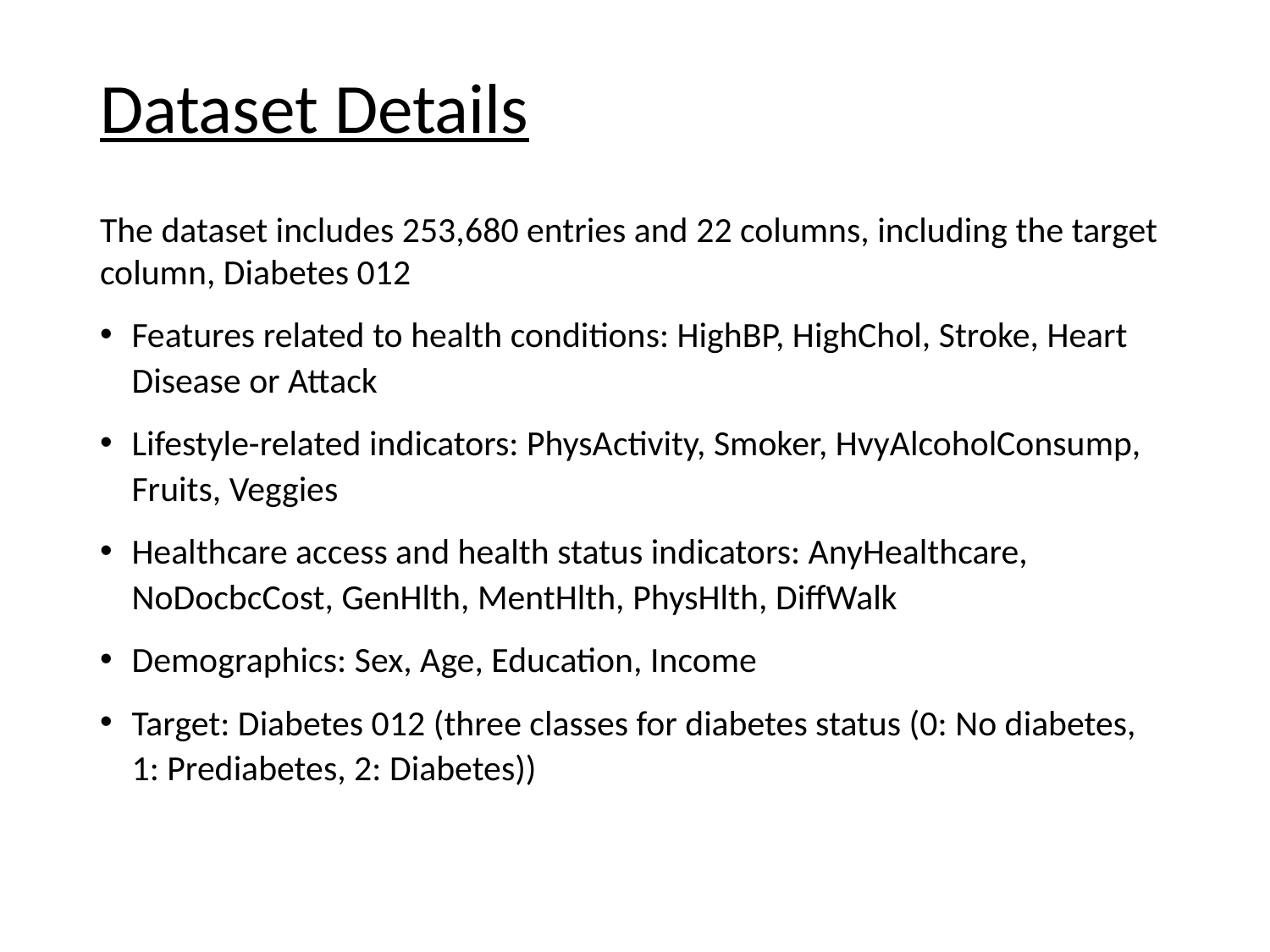

# Dataset Details
The dataset includes 253,680 entries and 22 columns, including the target column, Diabetes 012
Features related to health conditions: HighBP, HighChol, Stroke, Heart Disease or Attack
Lifestyle-related indicators: PhysActivity, Smoker, HvyAlcoholConsump, Fruits, Veggies
Healthcare access and health status indicators: AnyHealthcare, NoDocbcCost, GenHlth, MentHlth, PhysHlth, DiffWalk
Demographics: Sex, Age, Education, Income
Target: Diabetes 012 (three classes for diabetes status (0: No diabetes, 1: Prediabetes, 2: Diabetes))